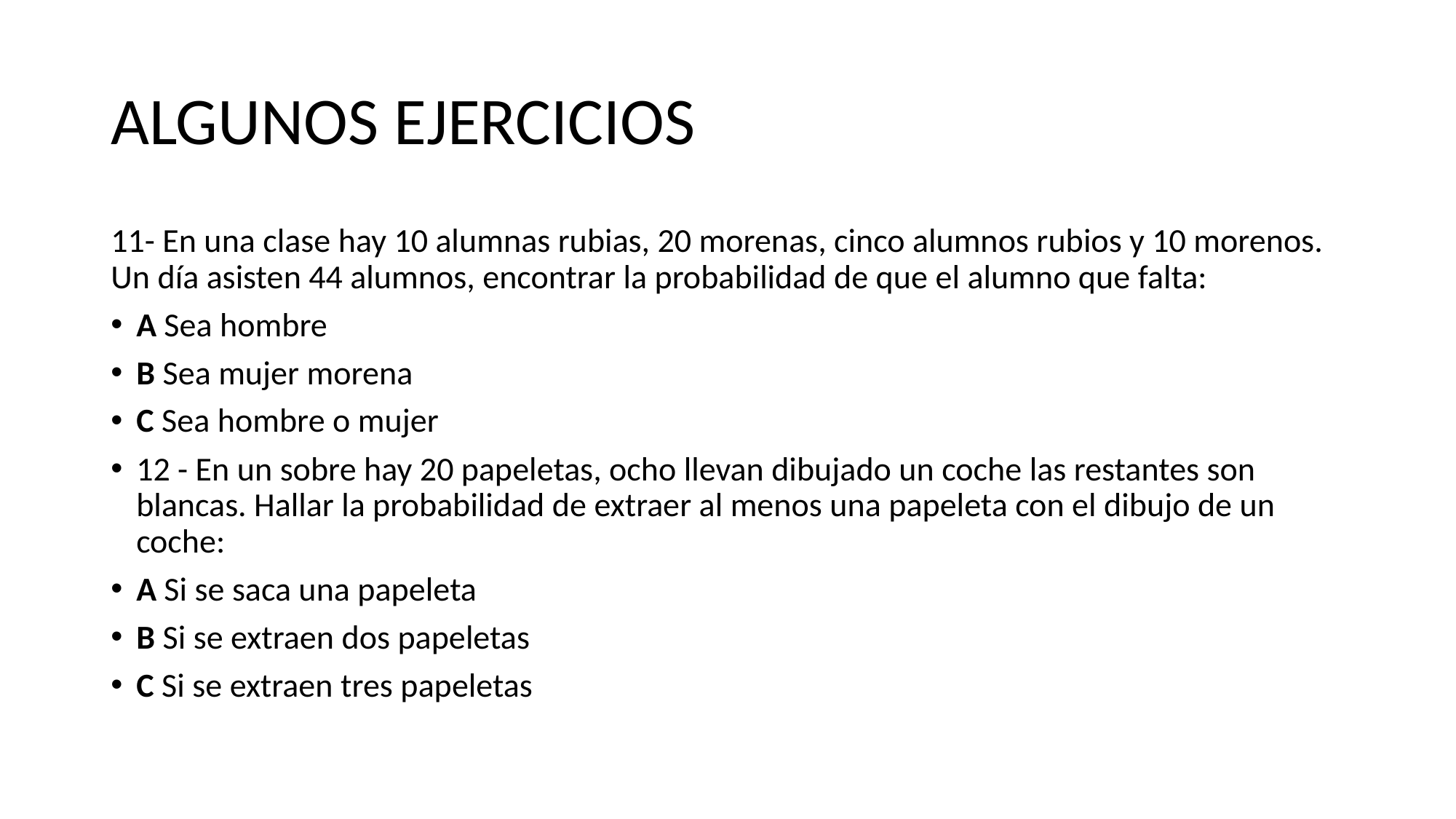

# ALGUNOS EJERCICIOS
11- En una clase hay 10 alumnas rubias, 20 morenas, cinco alumnos rubios y 10 morenos. Un día asisten 44 alumnos, encontrar la probabilidad de que el alumno que falta:
A Sea hombre
B Sea mujer morena
C Sea hombre o mujer
12 - En un sobre hay 20 papeletas, ocho llevan dibujado un coche las restantes son blancas. Hallar la probabilidad de extraer al menos una papeleta con el dibujo de un coche:
A Si se saca una papeleta
B Si se extraen dos papeletas
C Si se extraen tres papeletas